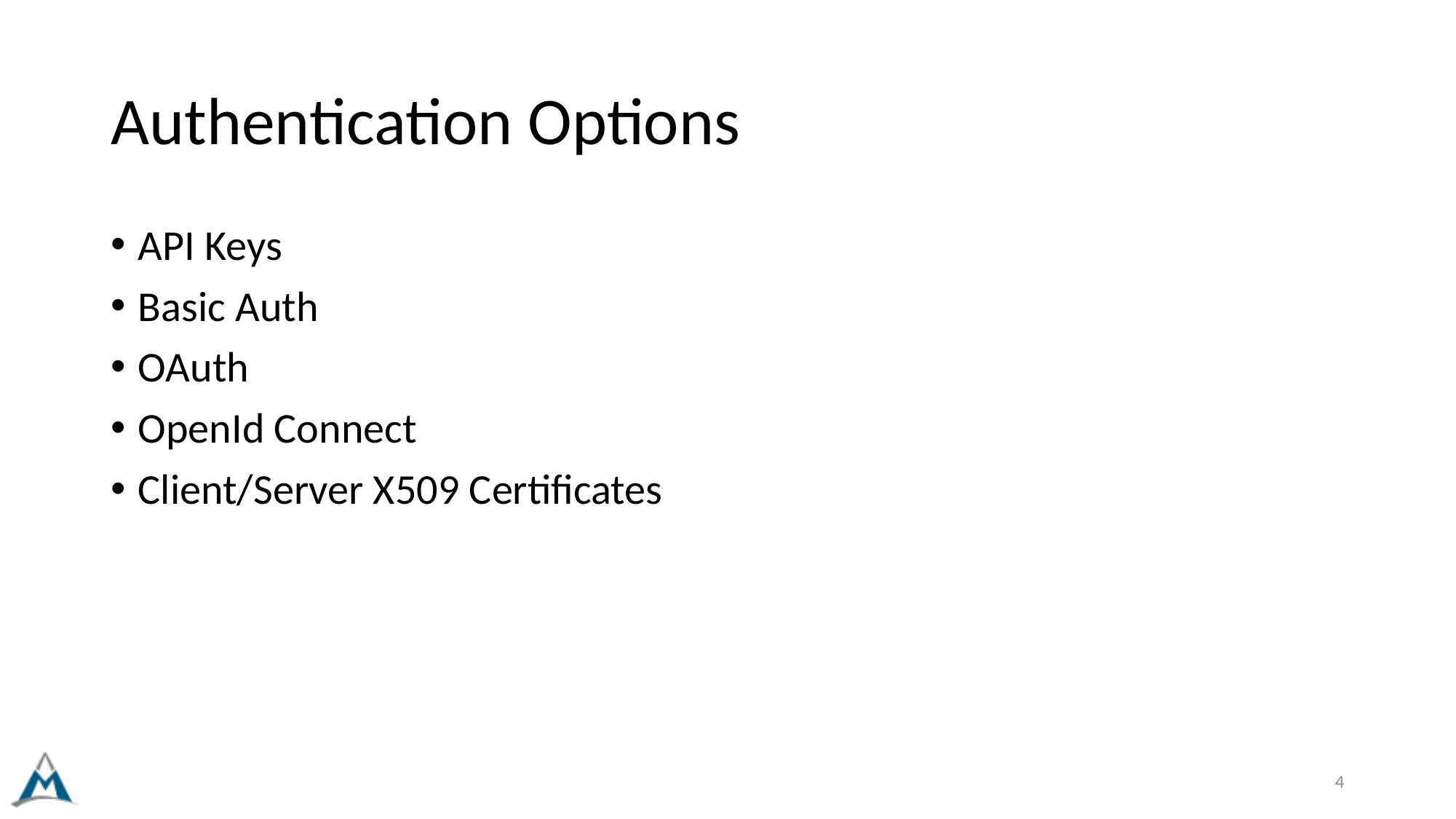

# Authentication Options
API Keys
Basic Auth
OAuth
OpenId Connect
Client/Server X509 Certificates
4